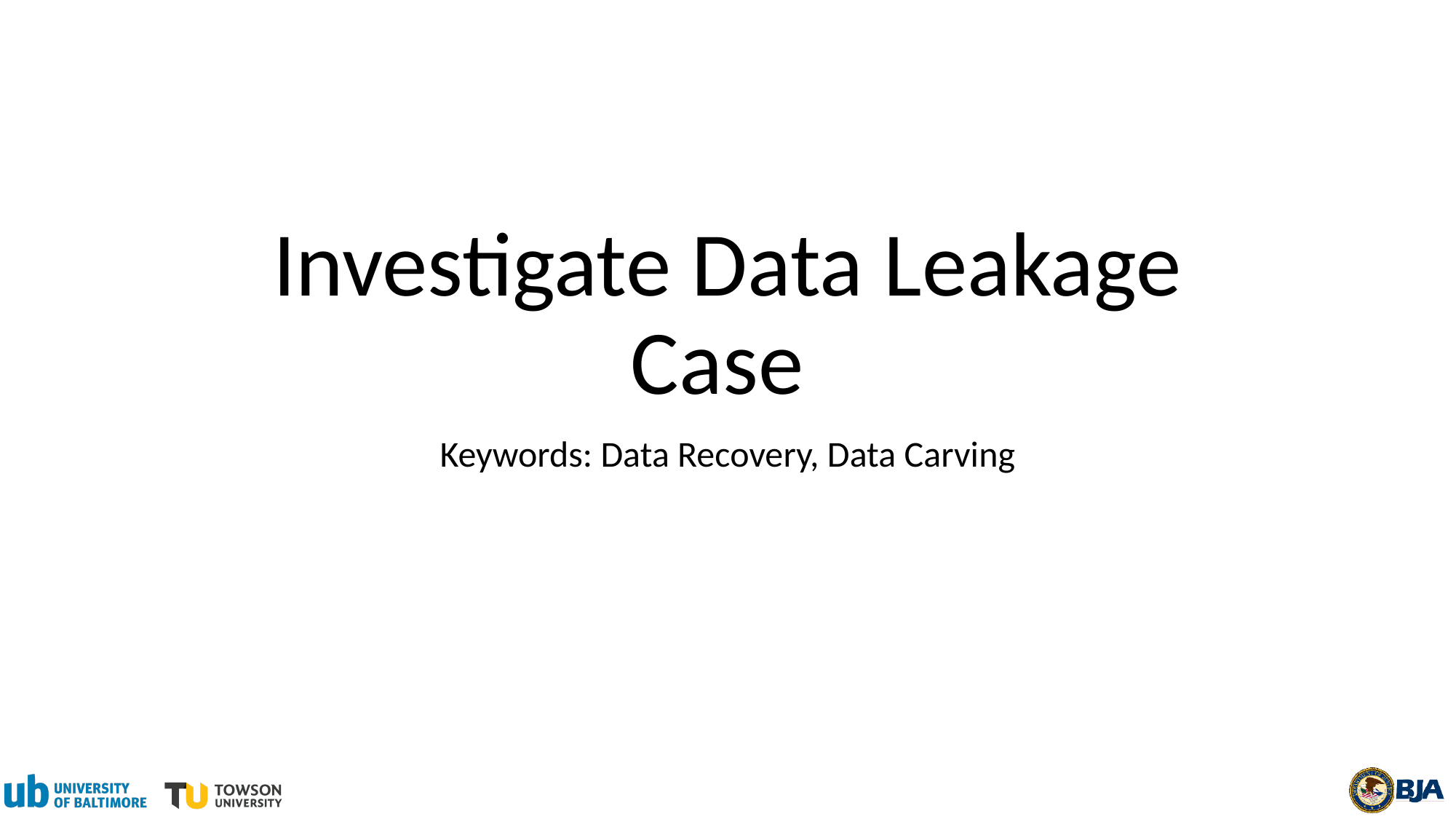

# Investigate Data Leakage Case
Keywords: Data Recovery, Data Carving